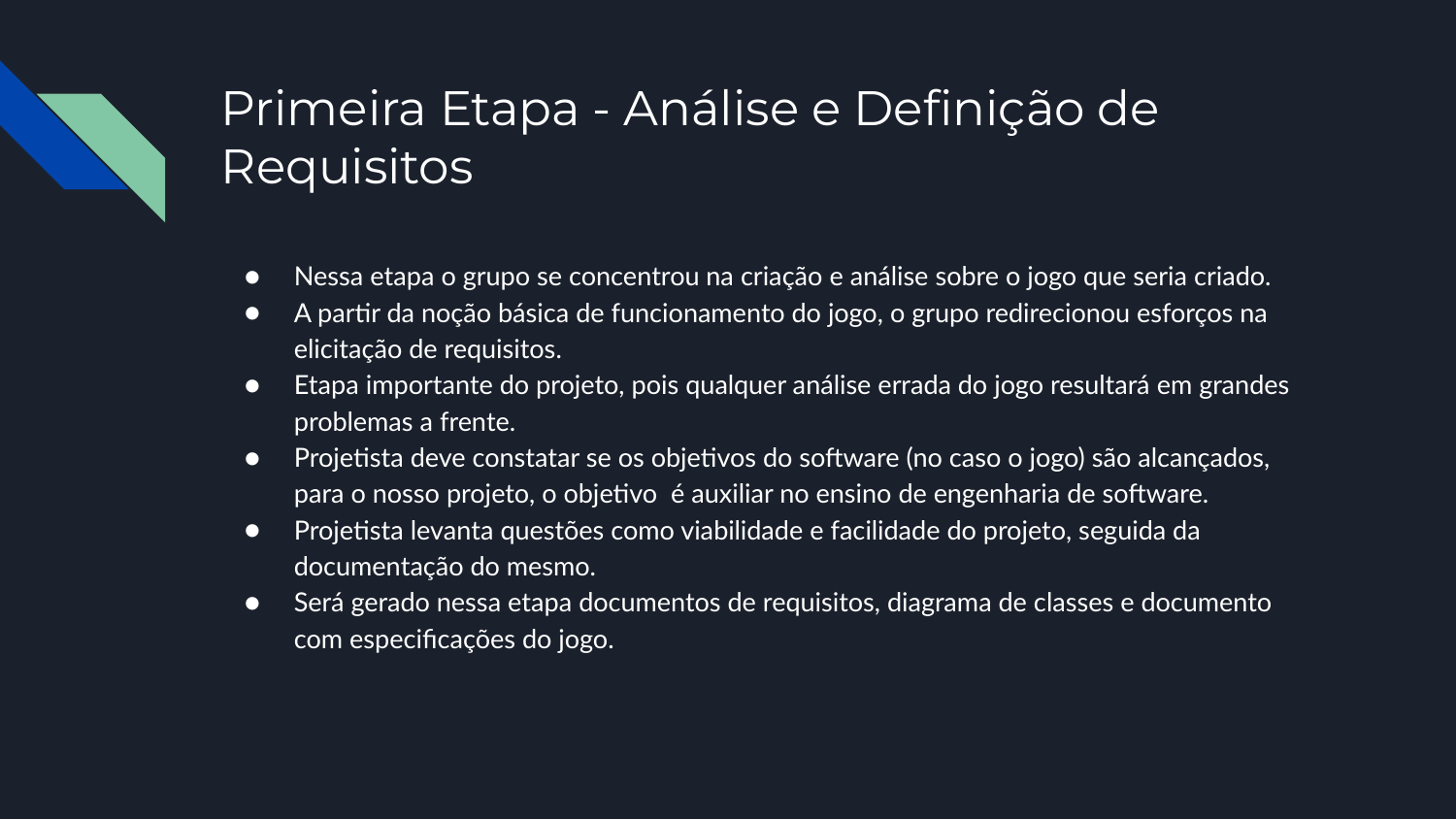

# Primeira Etapa - Análise e Definição de Requisitos
Nessa etapa o grupo se concentrou na criação e análise sobre o jogo que seria criado.
A partir da noção básica de funcionamento do jogo, o grupo redirecionou esforços na elicitação de requisitos.
Etapa importante do projeto, pois qualquer análise errada do jogo resultará em grandes problemas a frente.
Projetista deve constatar se os objetivos do software (no caso o jogo) são alcançados, para o nosso projeto, o objetivo  é auxiliar no ensino de engenharia de software.
Projetista levanta questões como viabilidade e facilidade do projeto, seguida da documentação do mesmo.
Será gerado nessa etapa documentos de requisitos, diagrama de classes e documento com especificações do jogo.